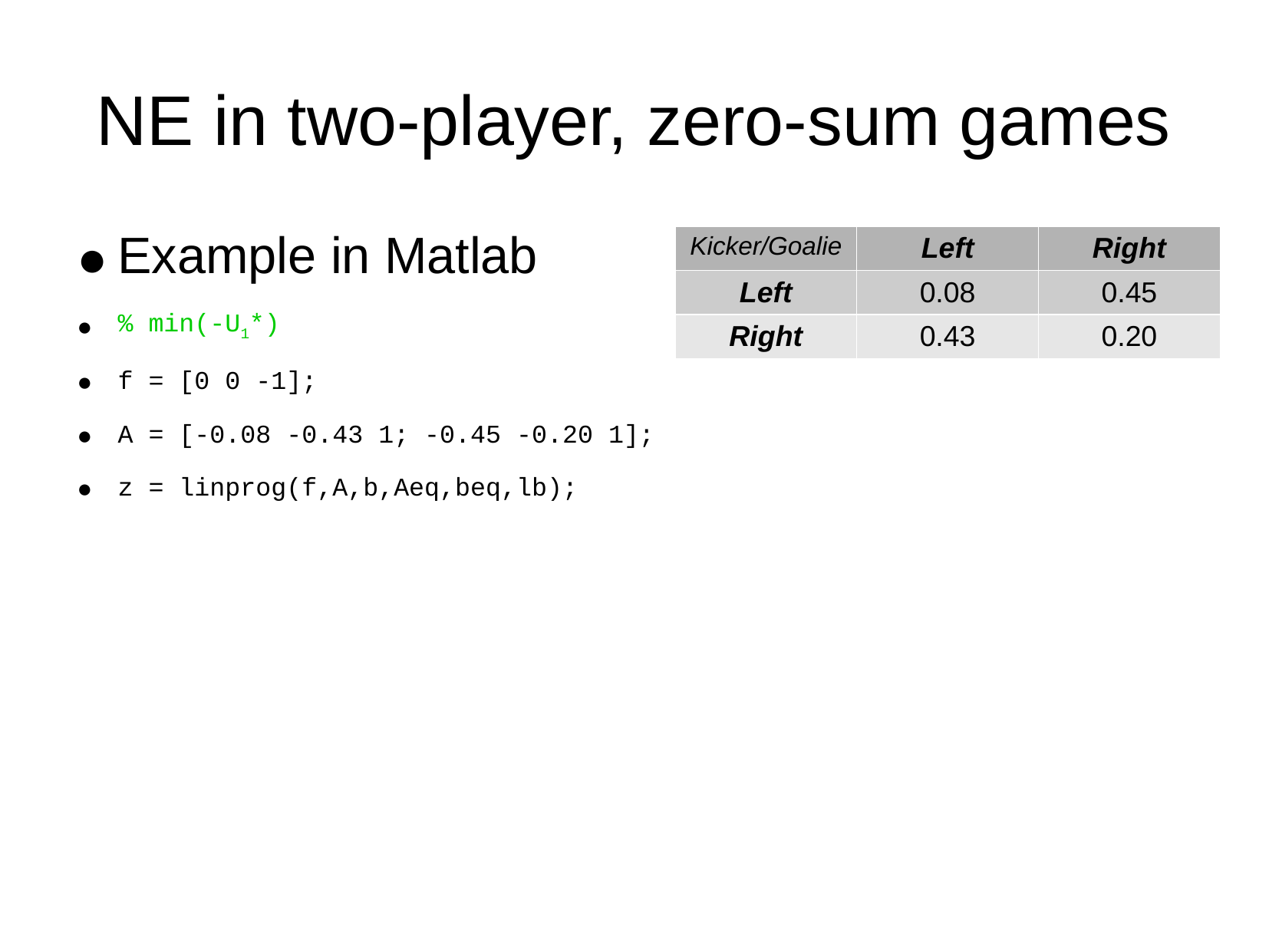

NE in two-player, zero-sum games
Example in Matlab
% min(-U1*)
f = [0 0 -1];
A = [-0.08 -0.43 1; -0.45 -0.20 1];
z = linprog(f,A,b,Aeq,beq,lb);

| Kicker/Goalie | Left | Right |
| --- | --- | --- |
| Left | 0.08 | 0.45 |
| Right | 0.43 | 0.20 |